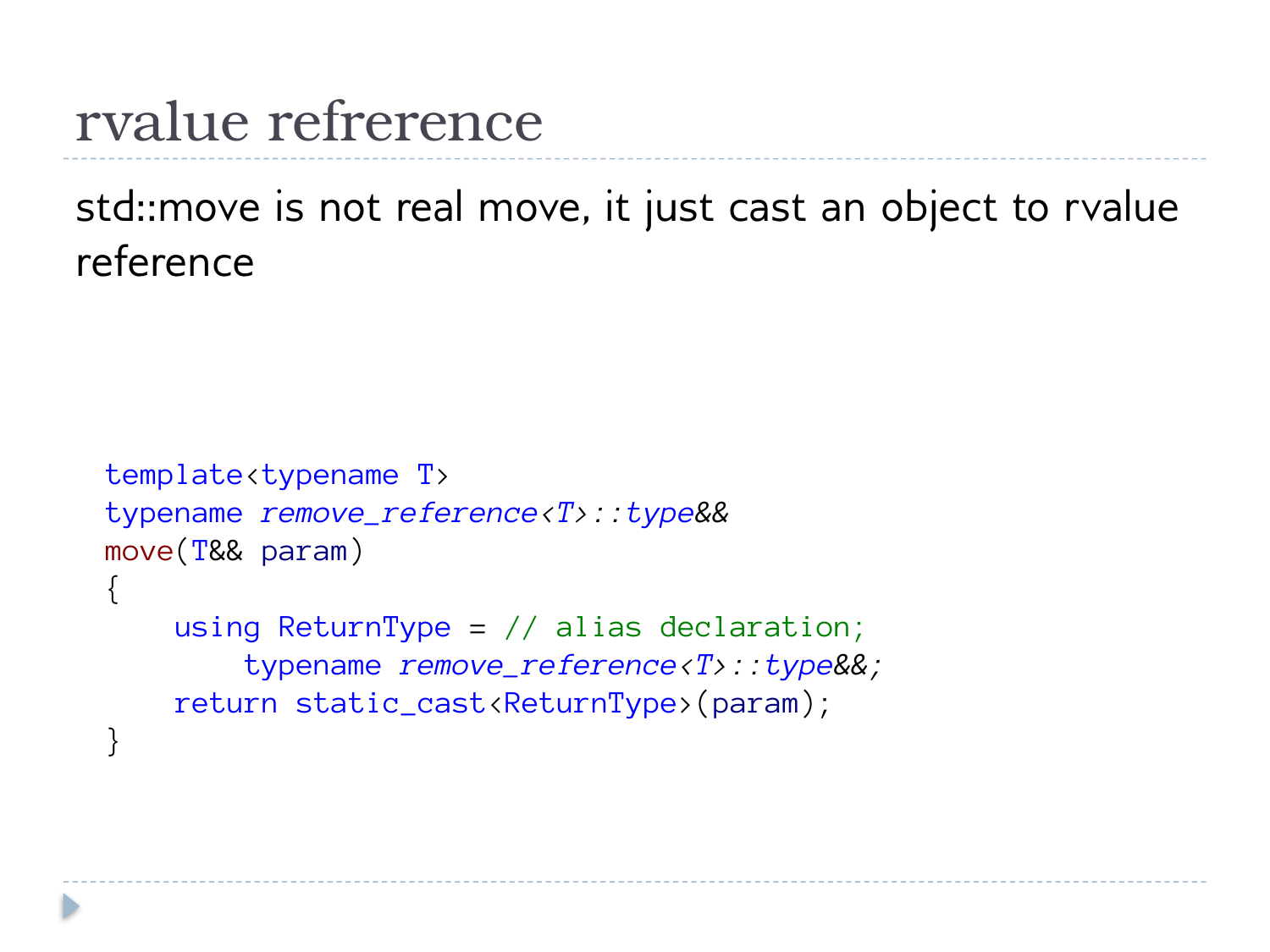

# rvalue refrerence
std::move is not real move, it just cast an object to rvalue reference
template<typename T>
typename remove_reference<T>::type&&
move(T&& param)
{
    using ReturnType = // alias declaration;
        typename remove_reference<T>::type&&;
    return static_cast<ReturnType>(param);
}